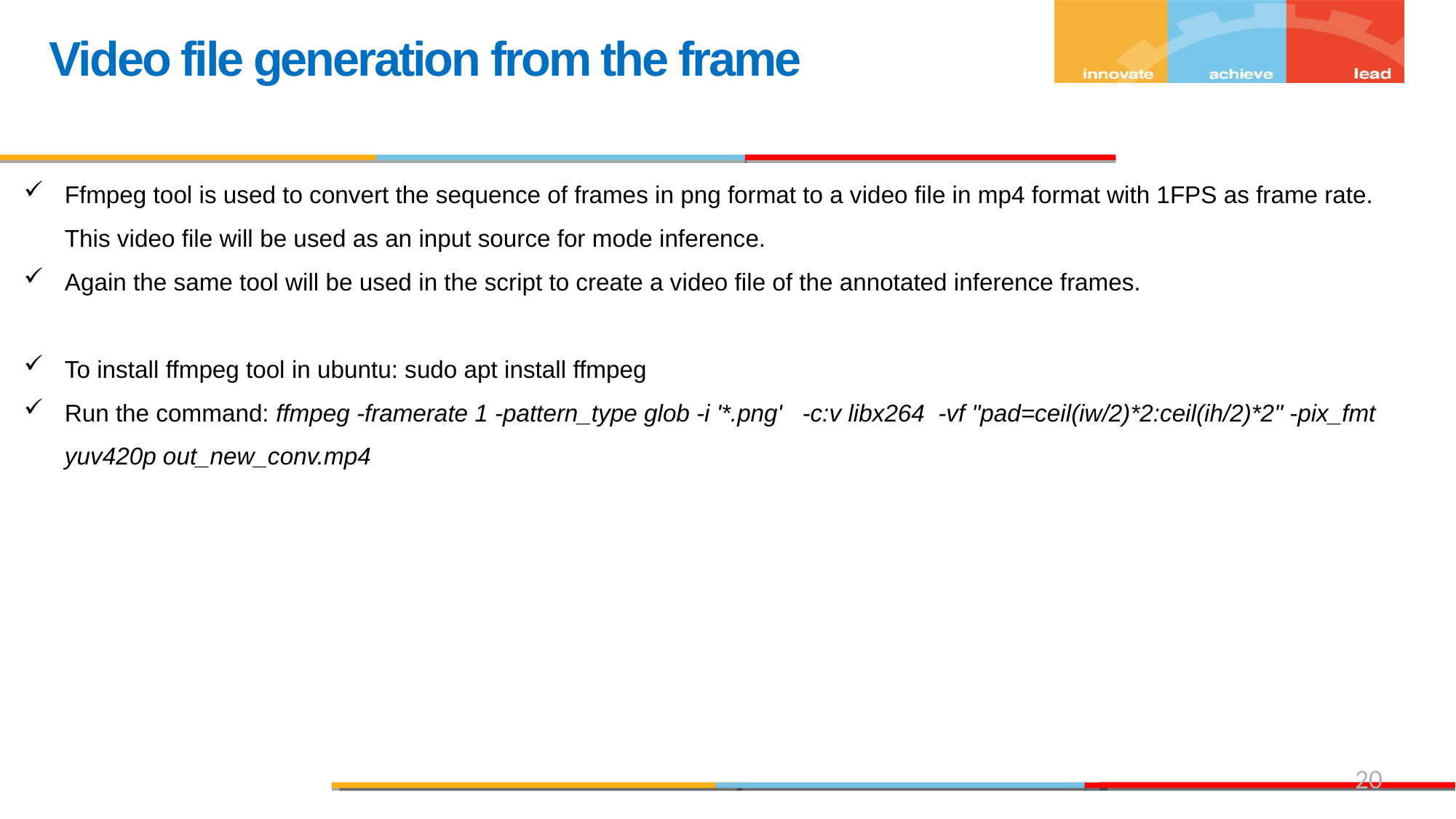

# Video file generation from the frame
Ffmpeg tool is used to convert the sequence of frames in png format to a video file in mp4 format with 1FPS as frame rate. This video file will be used as an input source for mode inference.
Again the same tool will be used in the script to create a video file of the annotated inference frames.

To install ffmpeg tool in ubuntu: sudo apt install ffmpeg
Run the command: ffmpeg -framerate 1 -pattern_type glob -i '*.png'   -c:v libx264  -vf "pad=ceil(iw/2)*2:ceil(ih/2)*2" -pix_fmt yuv420p out_new_conv.mp4
20